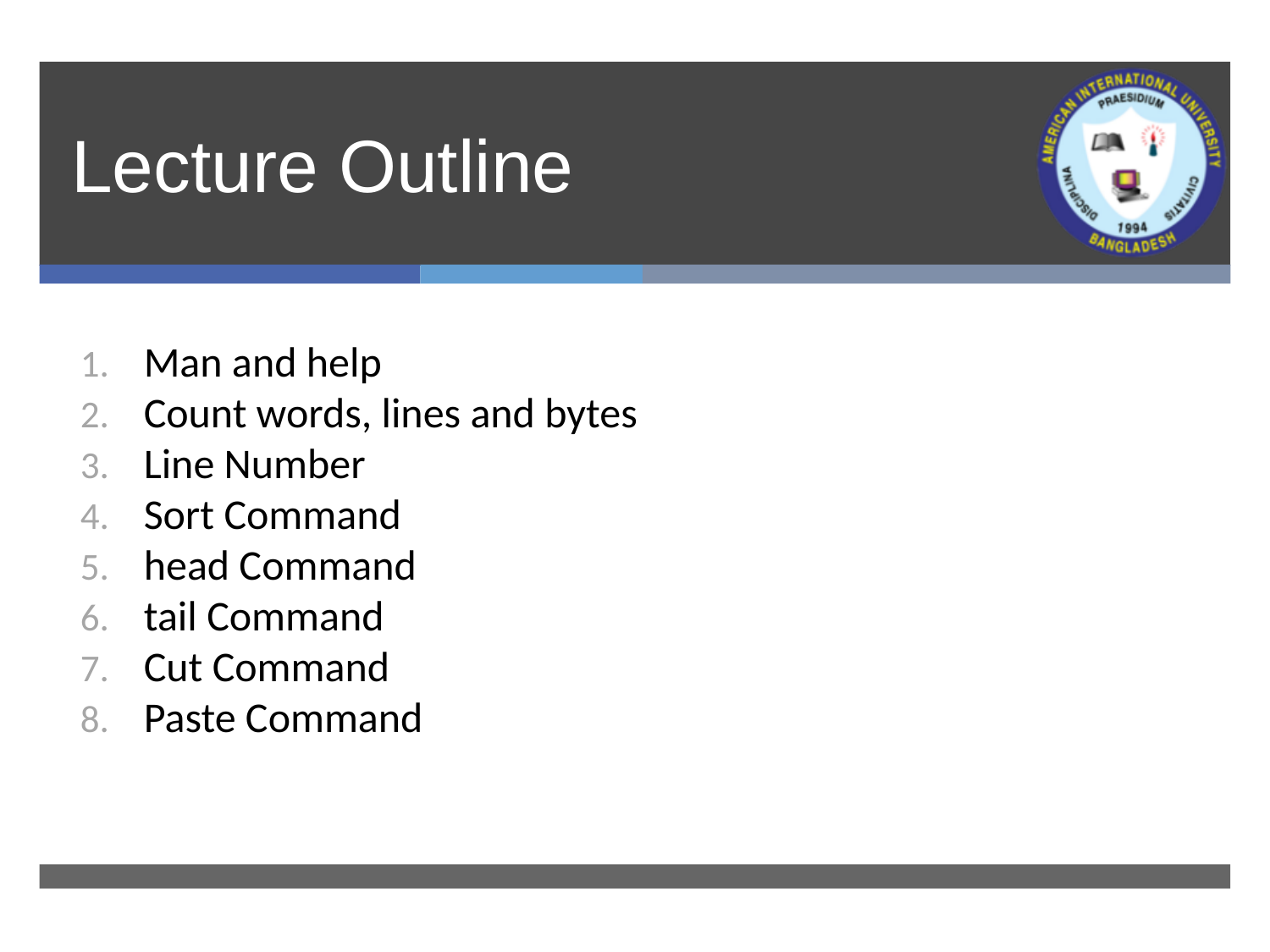

# Lecture Outline
Man and help
Count words, lines and bytes
Line Number
Sort Command
head Command
tail Command
Cut Command
Paste Command